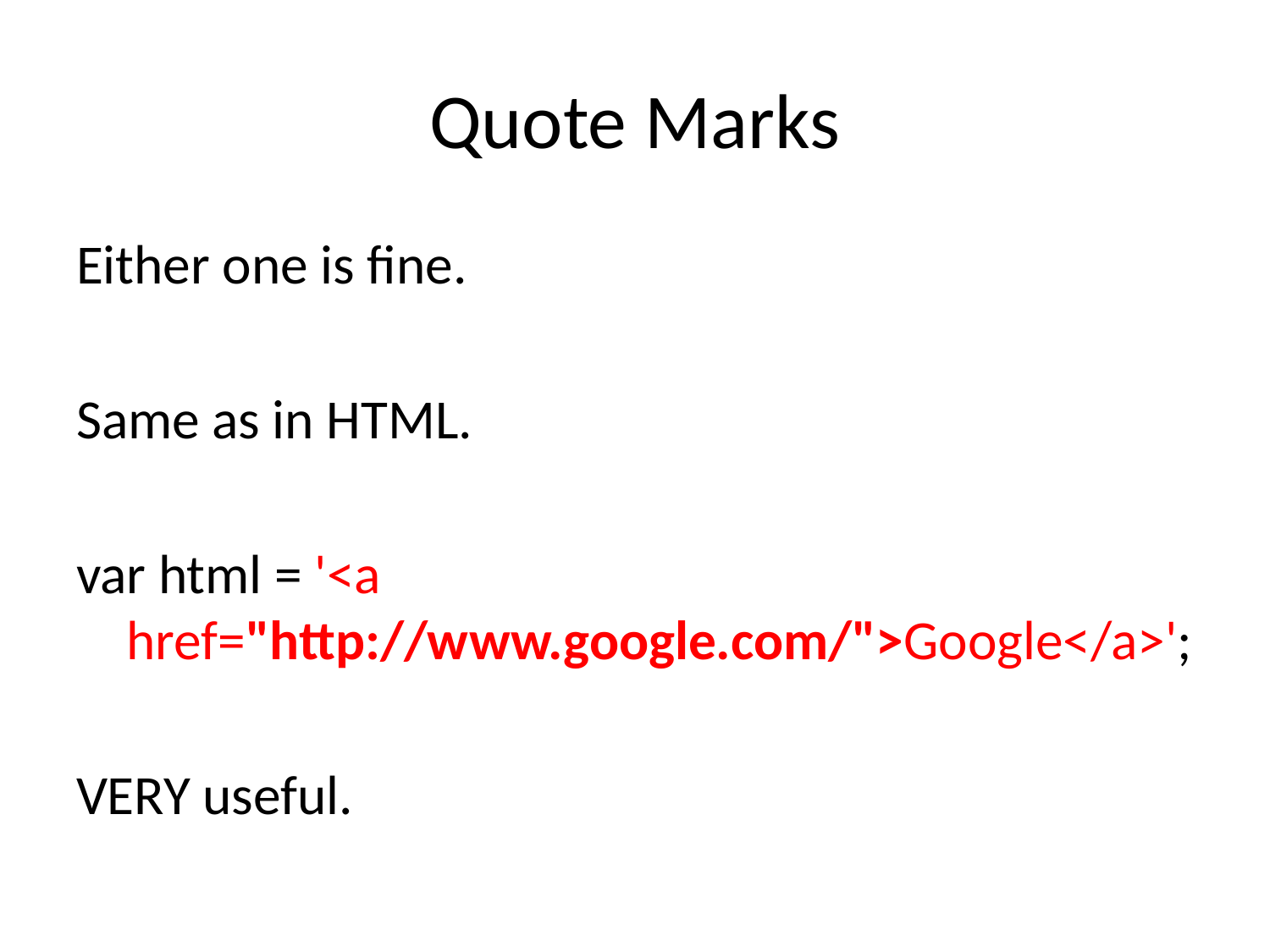

# Quote Marks
Either one is fine.

Same as in HTML.

var html = '<a href="http://www.google.com/">Google</a>';

VERY useful.